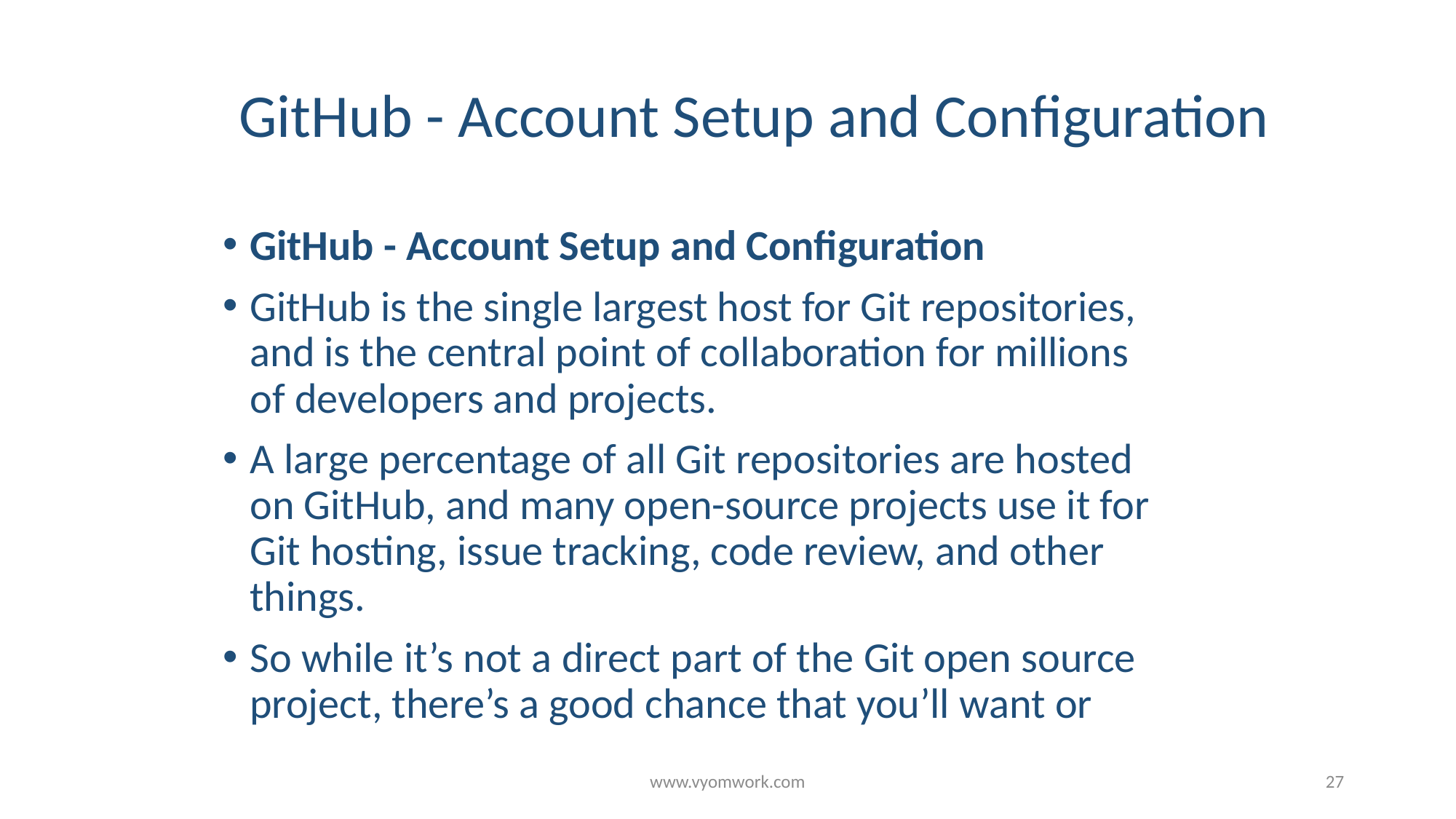

# GitHub - Account Setup and Configuration
GitHub - Account Setup and Configuration
GitHub is the single largest host for Git repositories, and is the central point of collaboration for millions of developers and projects.
A large percentage of all Git repositories are hosted on GitHub, and many open-source projects use it for Git hosting, issue tracking, code review, and other things.
So while it’s not a direct part of the Git open source project, there’s a good chance that you’ll want or
www.vyomwork.com
27